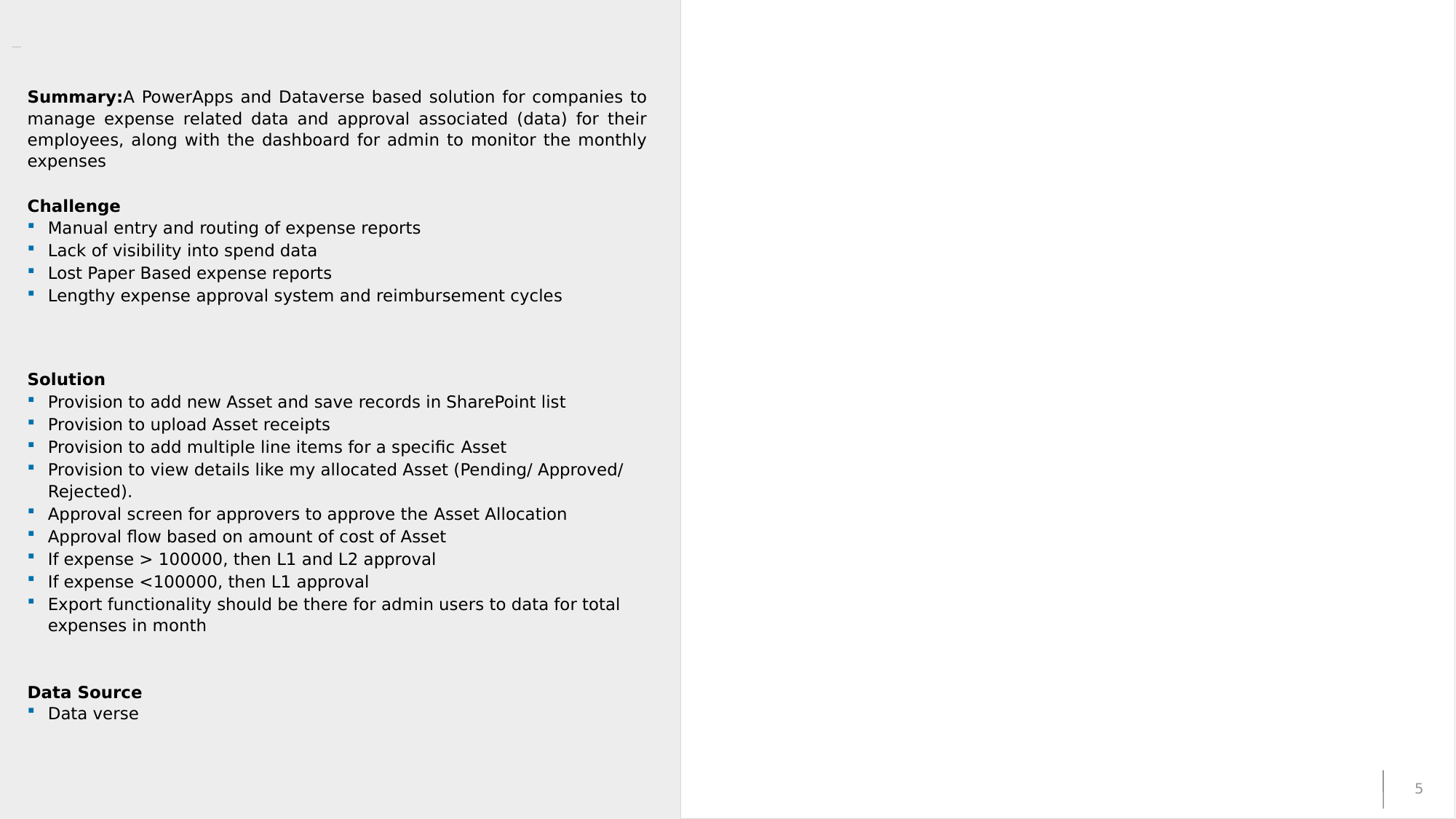

# Expense Management System
Summary:A PowerApps and Dataverse based solution for companies to manage expense related data and approval associated (data) for their employees, along with the dashboard for admin to monitor the monthly expenses

Challenge
Manual entry and routing of expense reports
Lack of visibility into spend data
Lost Paper Based expense reports
Lengthy expense approval system and reimbursement cycles

Solution
Provision to add new Asset and save records in SharePoint list
Provision to upload Asset receipts
Provision to add multiple line items for a specific Asset
Provision to view details like my allocated Asset (Pending/ Approved/ Rejected).
Approval screen for approvers to approve the Asset Allocation
Approval flow based on amount of cost of Asset
If expense > 100000, then L1 and L2 approval
If expense <100000, then L1 approval
Export functionality should be there for admin users to data for total expenses in month

Data Source
Data verse

5